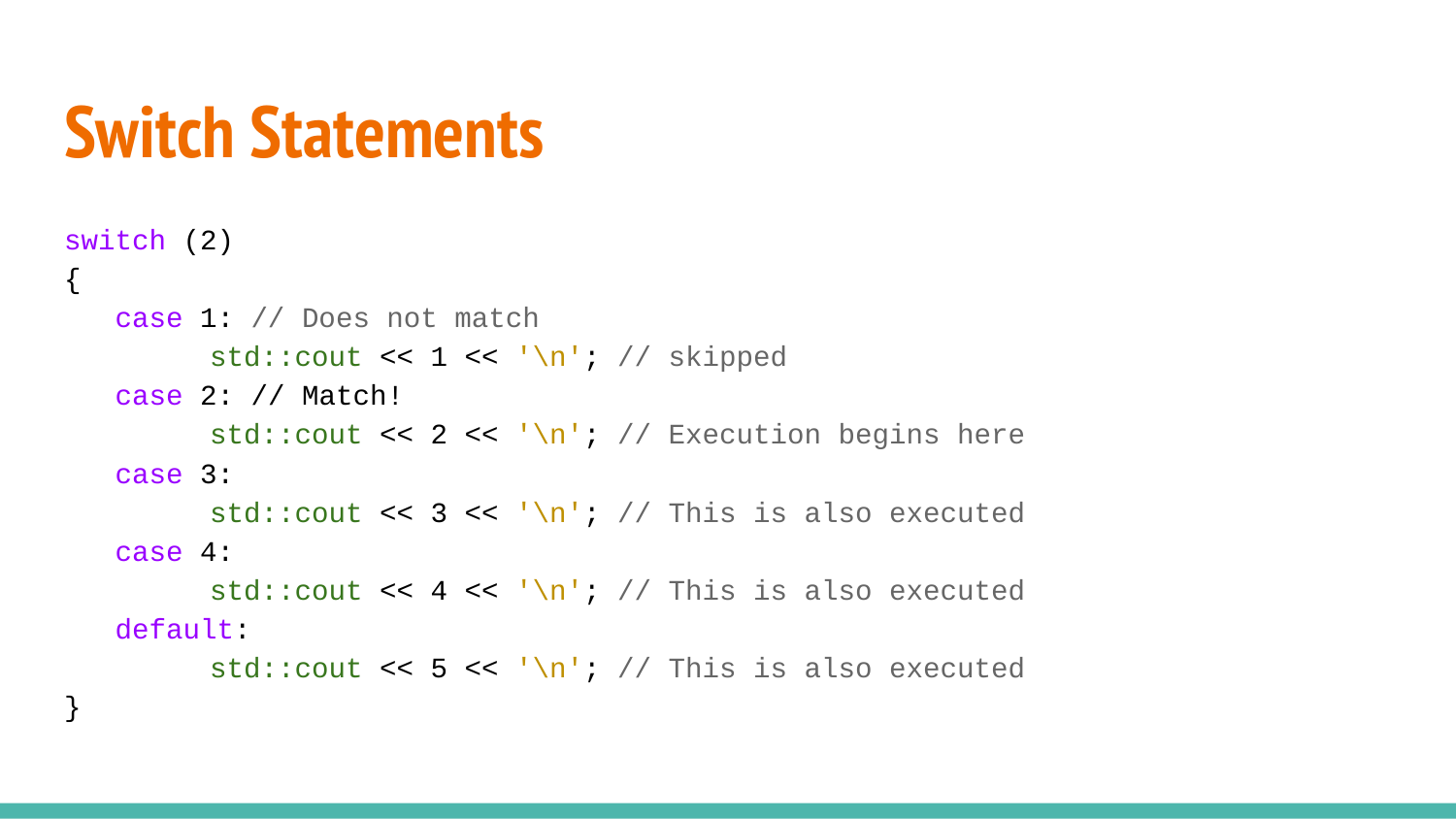

# Switch Statements
switch (2)
{
   case 1: // Does not match
   	std::cout << 1 << '\n'; // skipped
   case 2: // Match!
   	std::cout << 2 << '\n'; // Execution begins here
   case 3:
   	std::cout << 3 << '\n'; // This is also executed
   case 4:
   	std::cout << 4 << '\n'; // This is also executed
   default:
   	std::cout << 5 << '\n'; // This is also executed
}